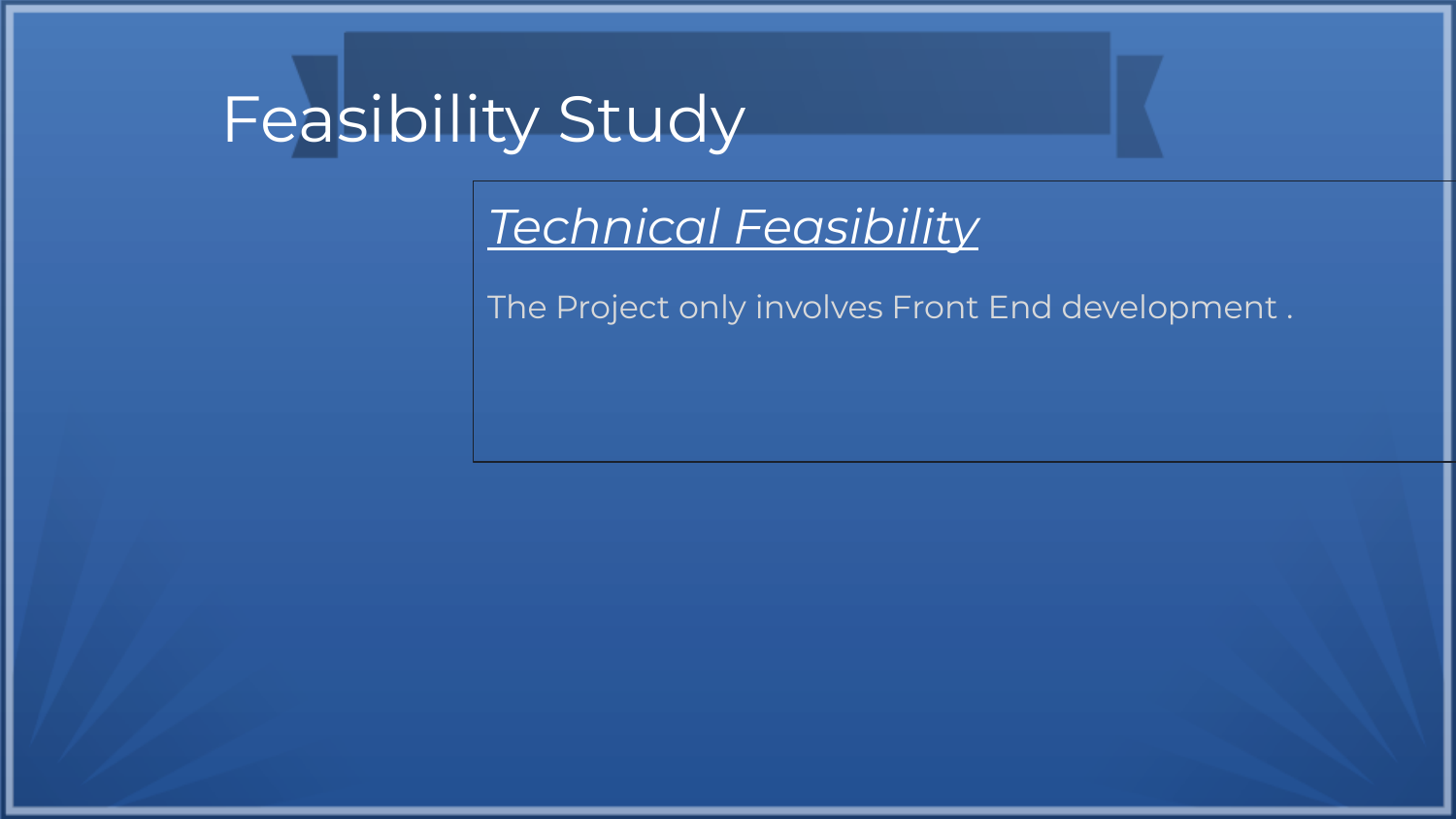

Feasibility Study
Technical Feasibility

The Project only involves Front End development .